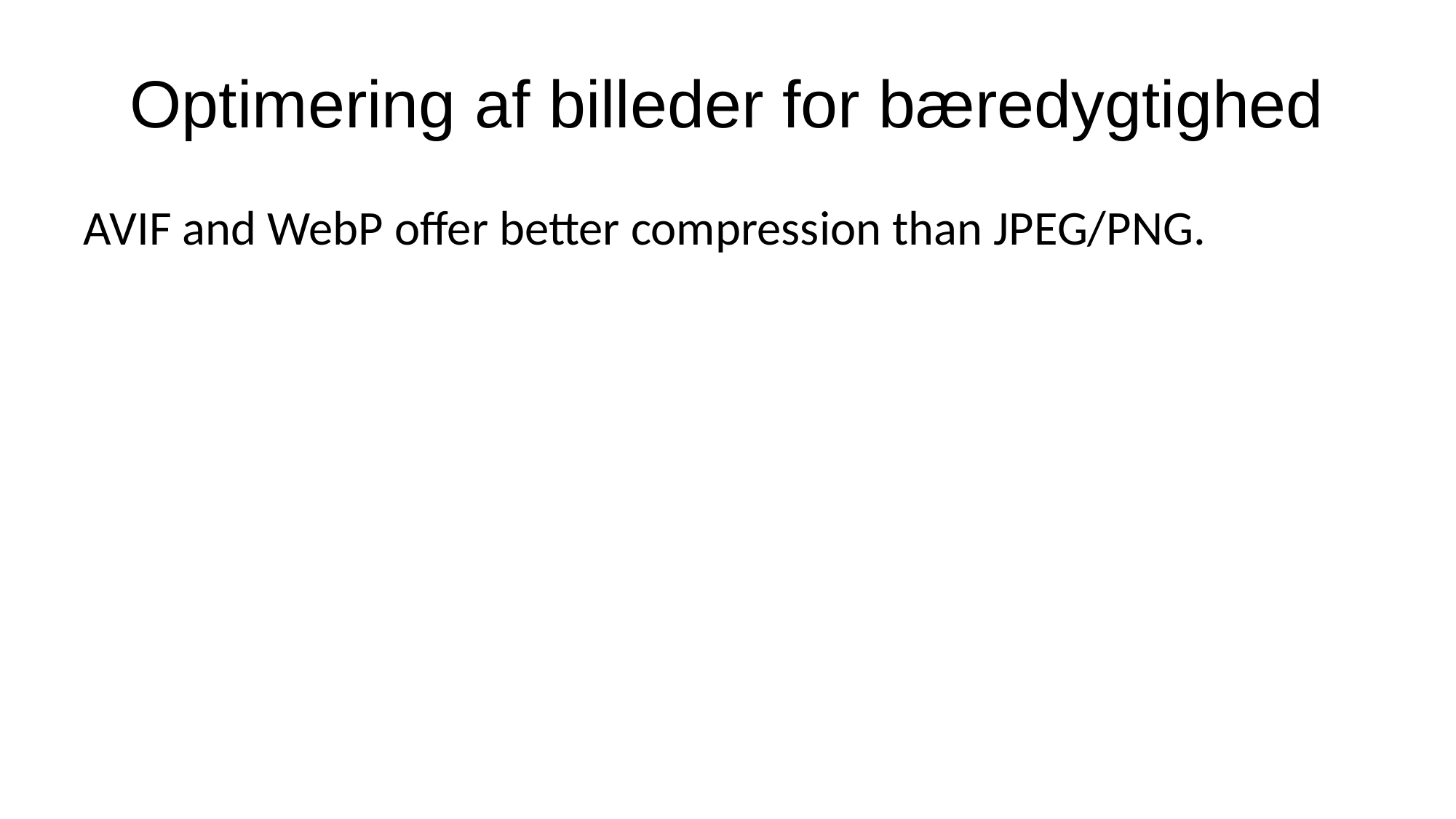

# Optimering af billeder for bæredygtighed
AVIF and WebP offer better compression than JPEG/PNG.